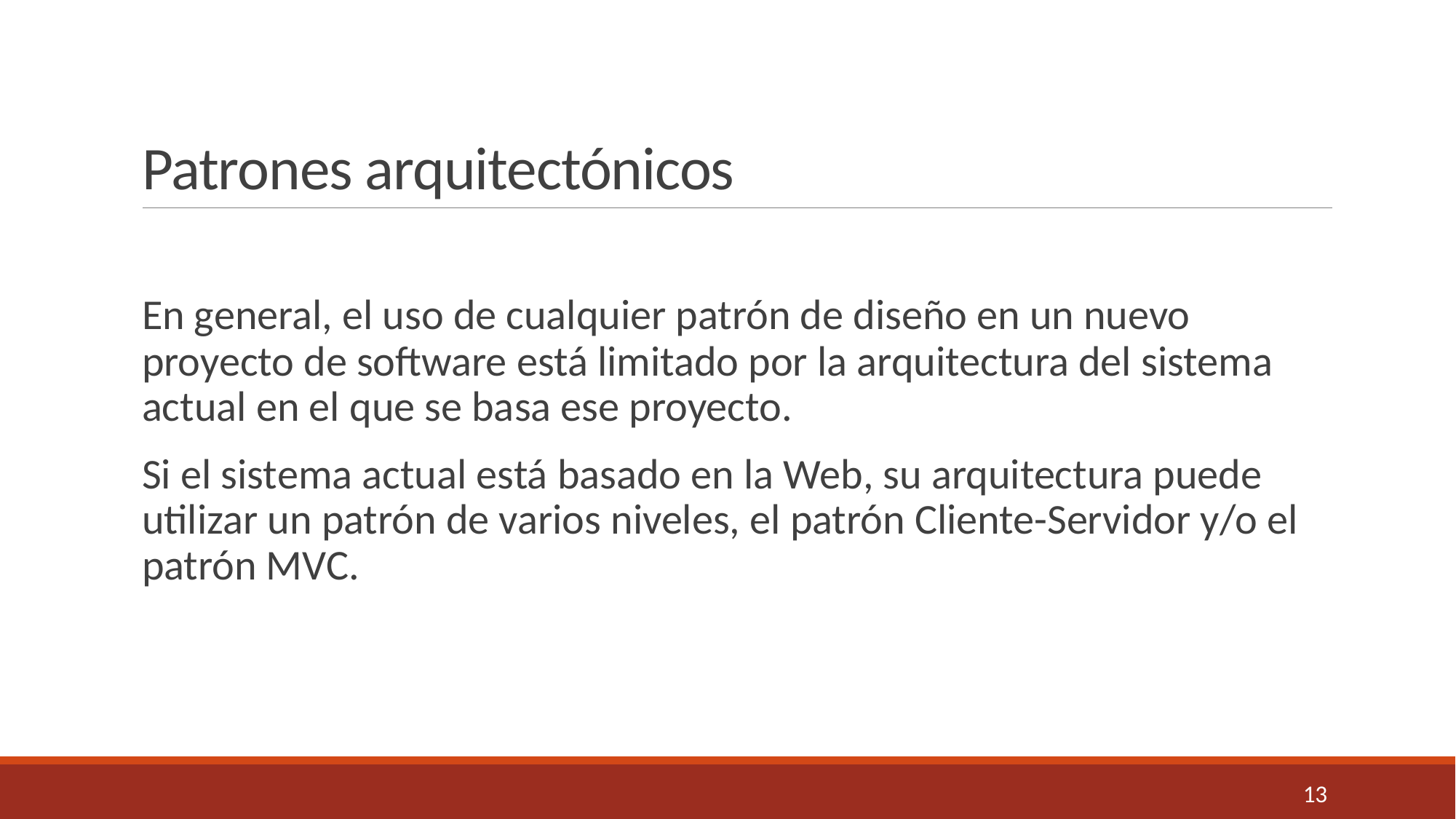

# Patrones arquitectónicos
En general, el uso de cualquier patrón de diseño en un nuevo proyecto de software está limitado por la arquitectura del sistema actual en el que se basa ese proyecto.
Si el sistema actual está basado en la Web, su arquitectura puede utilizar un patrón de varios niveles, el patrón Cliente-Servidor y/o el patrón MVC.
13